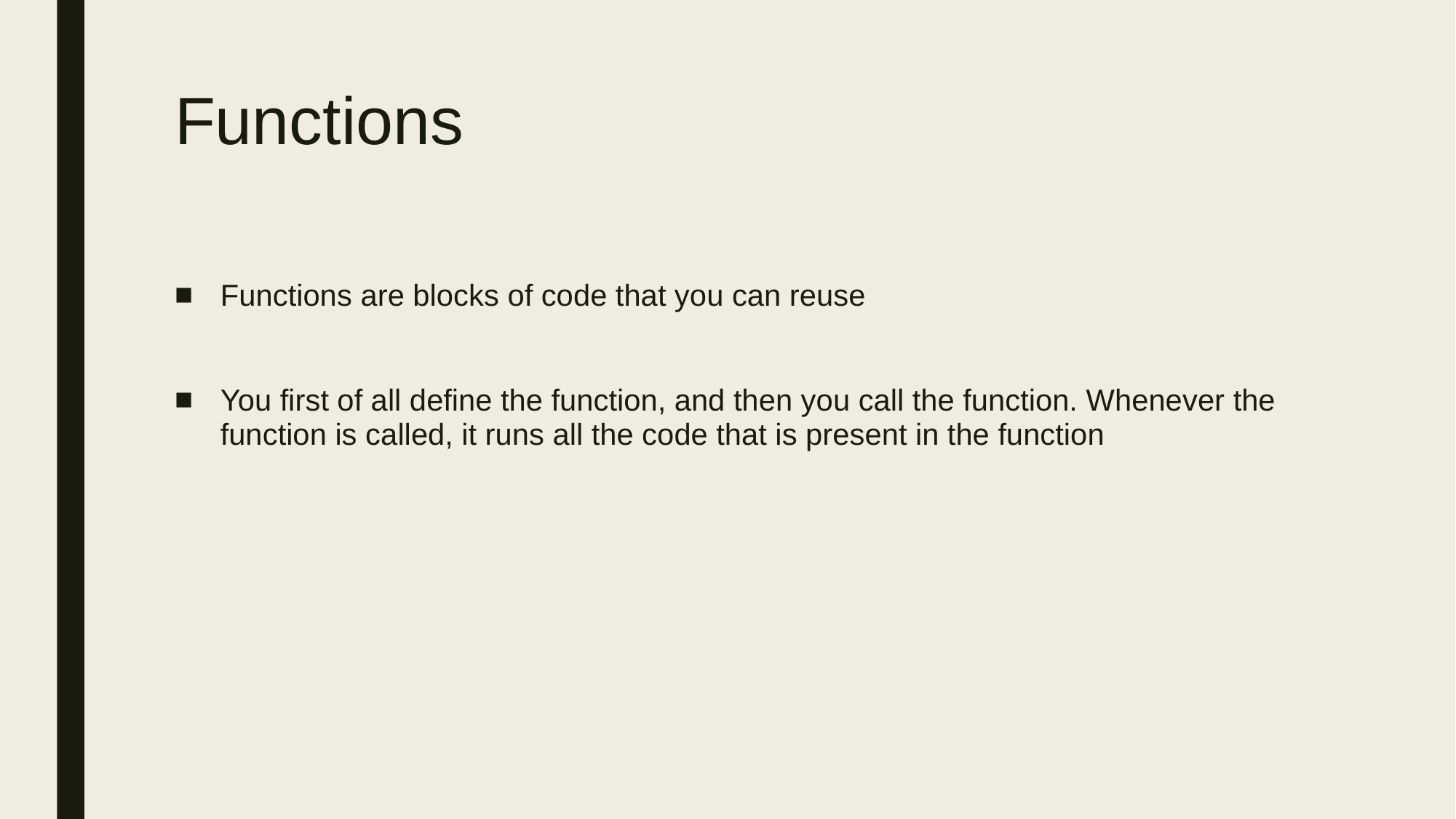

# Functions
Functions are blocks of code that you can reuse

You first of all define the function, and then you call the function. Whenever the function is called, it runs all the code that is present in the function